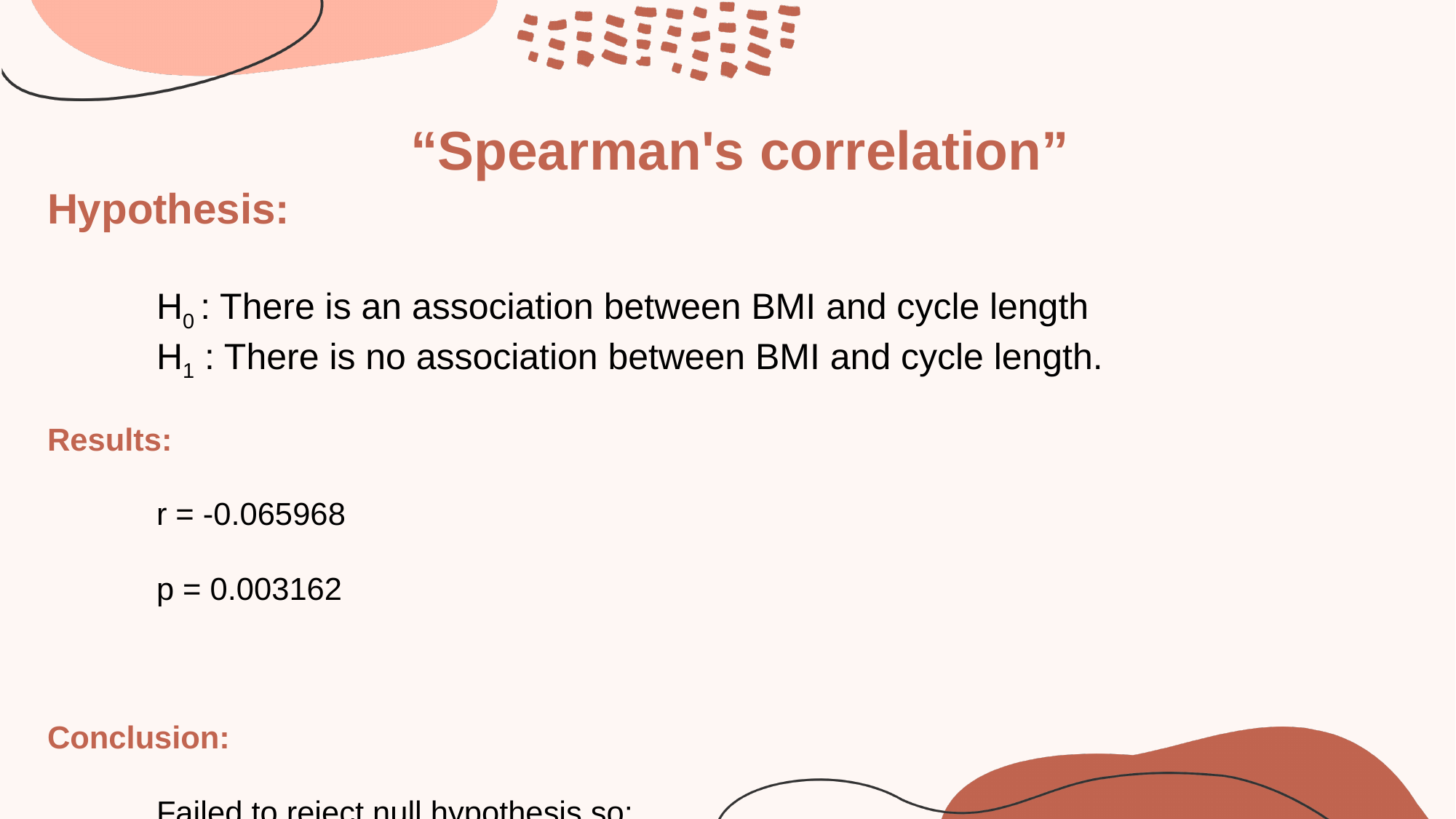

“Spearman's correlation”
Hypothesis:

	H0 : There is an association between BMI and cycle length
	H1 : There is no association between BMI and cycle length.
Results:
	r = -0.065968
	p = 0.003162

Conclusion:
	Failed to reject null hypothesis so:
	 “there is an association between BMI and cycle length”.